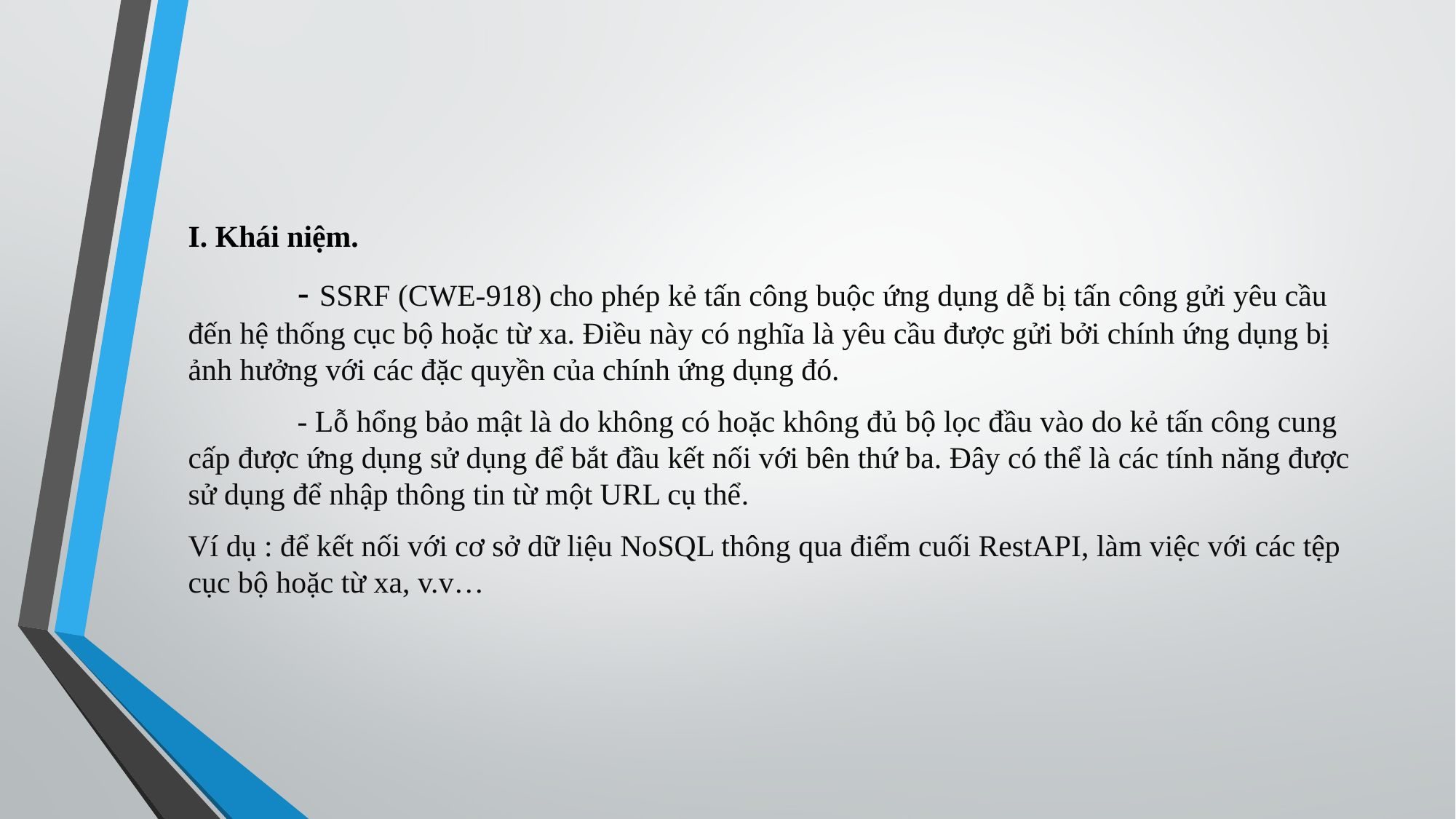

I. Khái niệm.
	- SSRF (CWE-918) cho phép kẻ tấn công buộc ứng dụng dễ bị tấn công gửi yêu cầu đến hệ thống cục bộ hoặc từ xa. Điều này có nghĩa là yêu cầu được gửi bởi chính ứng dụng bị ảnh hưởng với các đặc quyền của chính ứng dụng đó.
	- Lỗ hổng bảo mật là do không có hoặc không đủ bộ lọc đầu vào do kẻ tấn công cung cấp được ứng dụng sử dụng để bắt đầu kết nối với bên thứ ba. Đây có thể là các tính năng được sử dụng để nhập thông tin từ một URL cụ thể.
Ví dụ : để kết nối với cơ sở dữ liệu NoSQL thông qua điểm cuối RestAPI, làm việc với các tệp cục bộ hoặc từ xa, v.v…